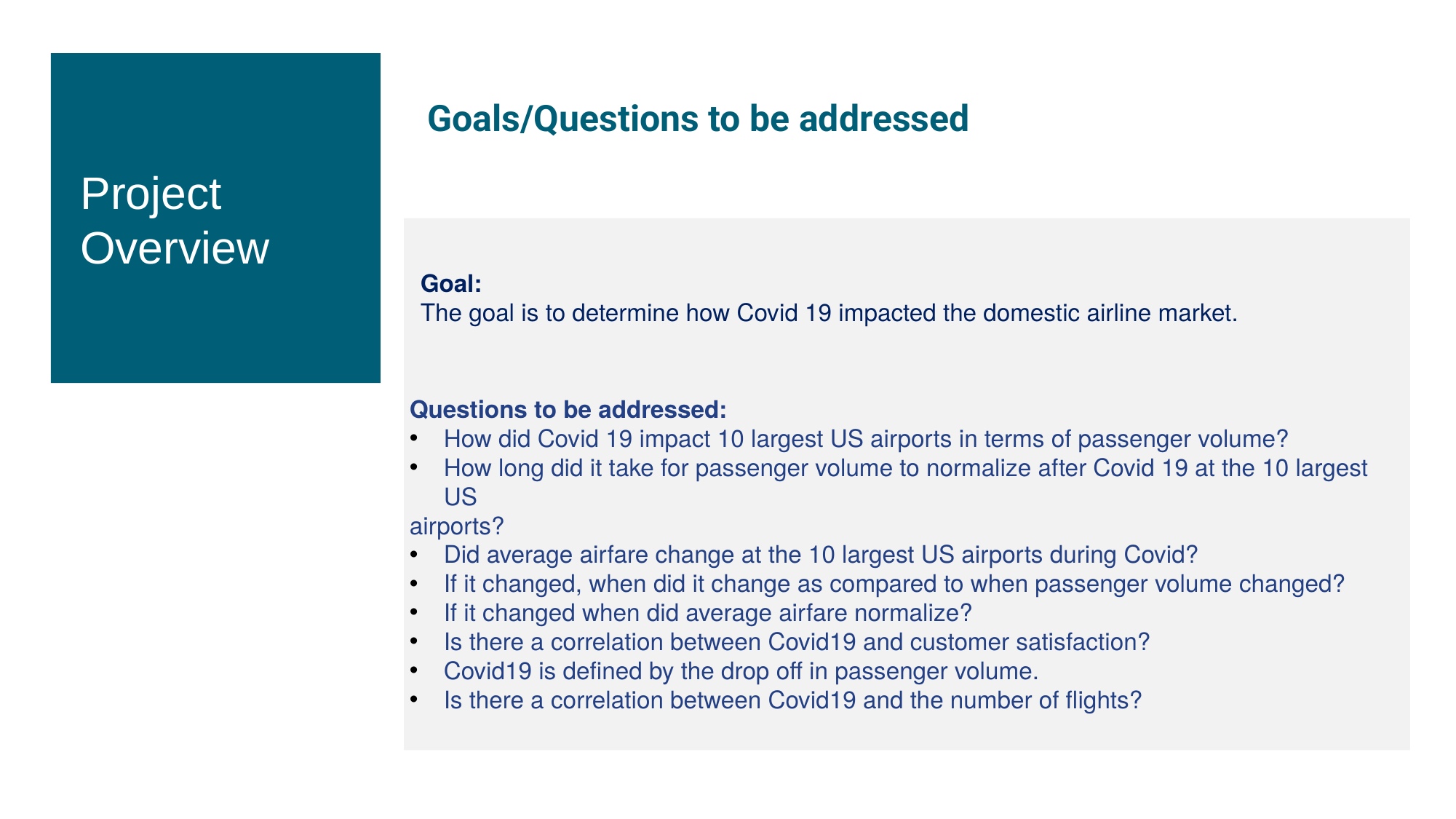

Goals/Questions to be addressed
Project Overview

Goal:
The goal is to determine how Covid 19 impacted the domestic airline market.

Questions to be addressed:
How did Covid 19 impact 10 largest US airports in terms of passenger volume?
How long did it take for passenger volume to normalize after Covid 19 at the 10 largest US
airports?
Did average airfare change at the 10 largest US airports during Covid?
If it changed, when did it change as compared to when passenger volume changed?
If it changed when did average airfare normalize?
Is there a correlation between Covid19 and customer satisfaction?
Covid19 is defined by the drop off in passenger volume.
Is there a correlation between Covid19 and the number of flights?